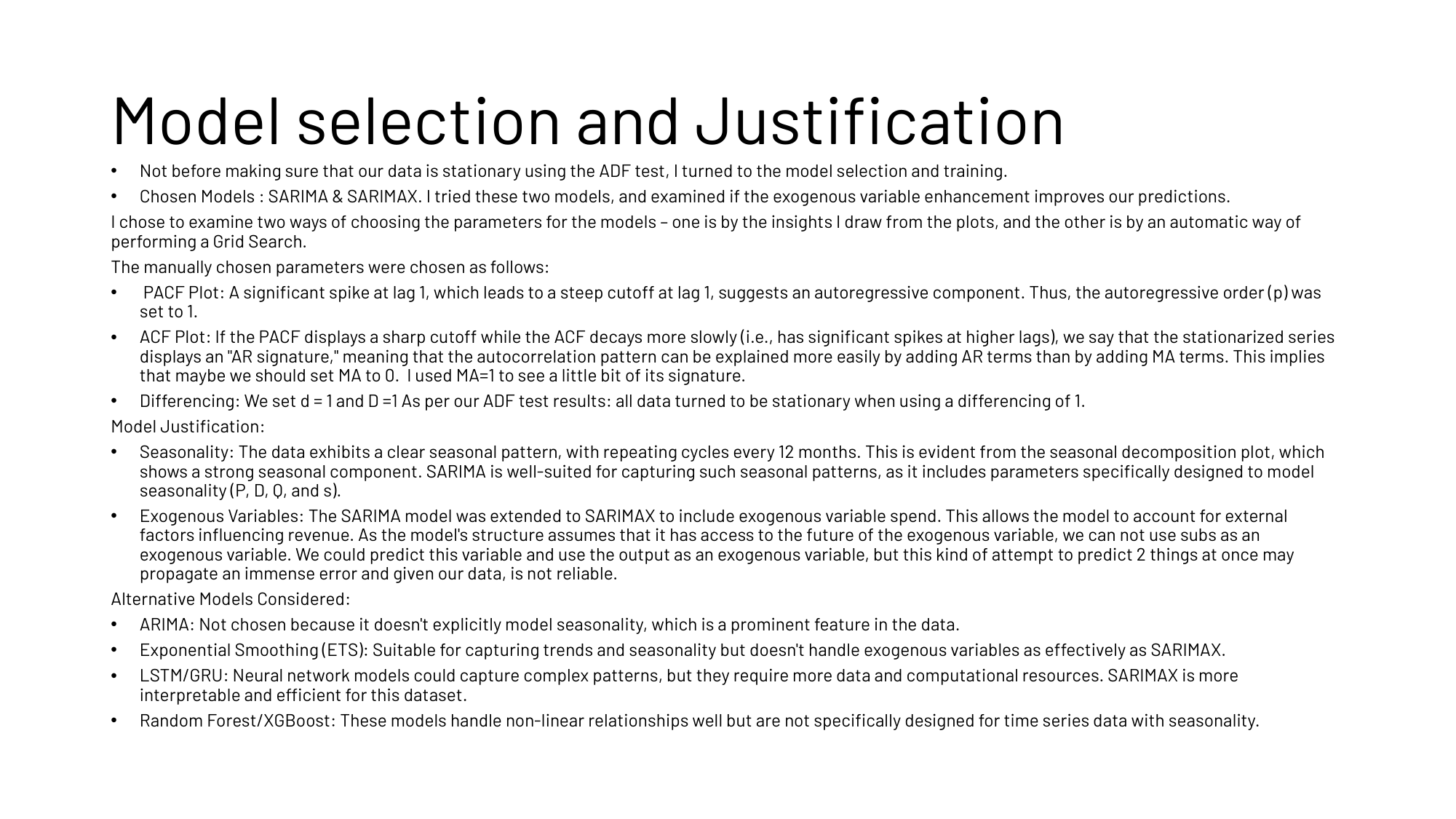

# Model selection and Justification
Not before making sure that our data is stationary using the ADF test, I turned to the model selection and training.
Chosen Models : SARIMA & SARIMAX. I tried these two models, and examined if the exogenous variable enhancement improves our predictions.
I chose to examine two ways of choosing the parameters for the models – one is by the insights I draw from the plots, and the other is by an automatic way of performing a Grid Search.
The manually chosen parameters were chosen as follows:
 PACF Plot: A significant spike at lag 1, which leads to a steep cutoff at lag 1, suggests an autoregressive component. Thus, the autoregressive order (p) was set to 1.
ACF Plot: If the PACF displays a sharp cutoff while the ACF decays more slowly (i.e., has significant spikes at higher lags), we say that the stationarized series displays an "AR signature," meaning that the autocorrelation pattern can be explained more easily by adding AR terms than by adding MA terms. This implies that maybe we should set MA to 0.  I used MA=1 to see a little bit of its signature.
Differencing: We set d = 1 and D =1 As per our ADF test results: all data turned to be stationary when using a differencing of 1.
Model Justification:
Seasonality: The data exhibits a clear seasonal pattern, with repeating cycles every 12 months. This is evident from the seasonal decomposition plot, which shows a strong seasonal component. SARIMA is well-suited for capturing such seasonal patterns, as it includes parameters specifically designed to model seasonality (P, D, Q, and s).
Exogenous Variables: The SARIMA model was extended to SARIMAX to include exogenous variable spend. This allows the model to account for external factors influencing revenue. As the model's structure assumes that it has access to the future of the exogenous variable, we can not use subs as an exogenous variable. We could predict this variable and use the output as an exogenous variable, but this kind of attempt to predict 2 things at once may propagate an immense error and given our data, is not reliable.
Alternative Models Considered:
ARIMA: Not chosen because it doesn't explicitly model seasonality, which is a prominent feature in the data.
Exponential Smoothing (ETS): Suitable for capturing trends and seasonality but doesn't handle exogenous variables as effectively as SARIMAX.
LSTM/GRU: Neural network models could capture complex patterns, but they require more data and computational resources. SARIMAX is more interpretable and efficient for this dataset.
Random Forest/XGBoost: These models handle non-linear relationships well but are not specifically designed for time series data with seasonality.